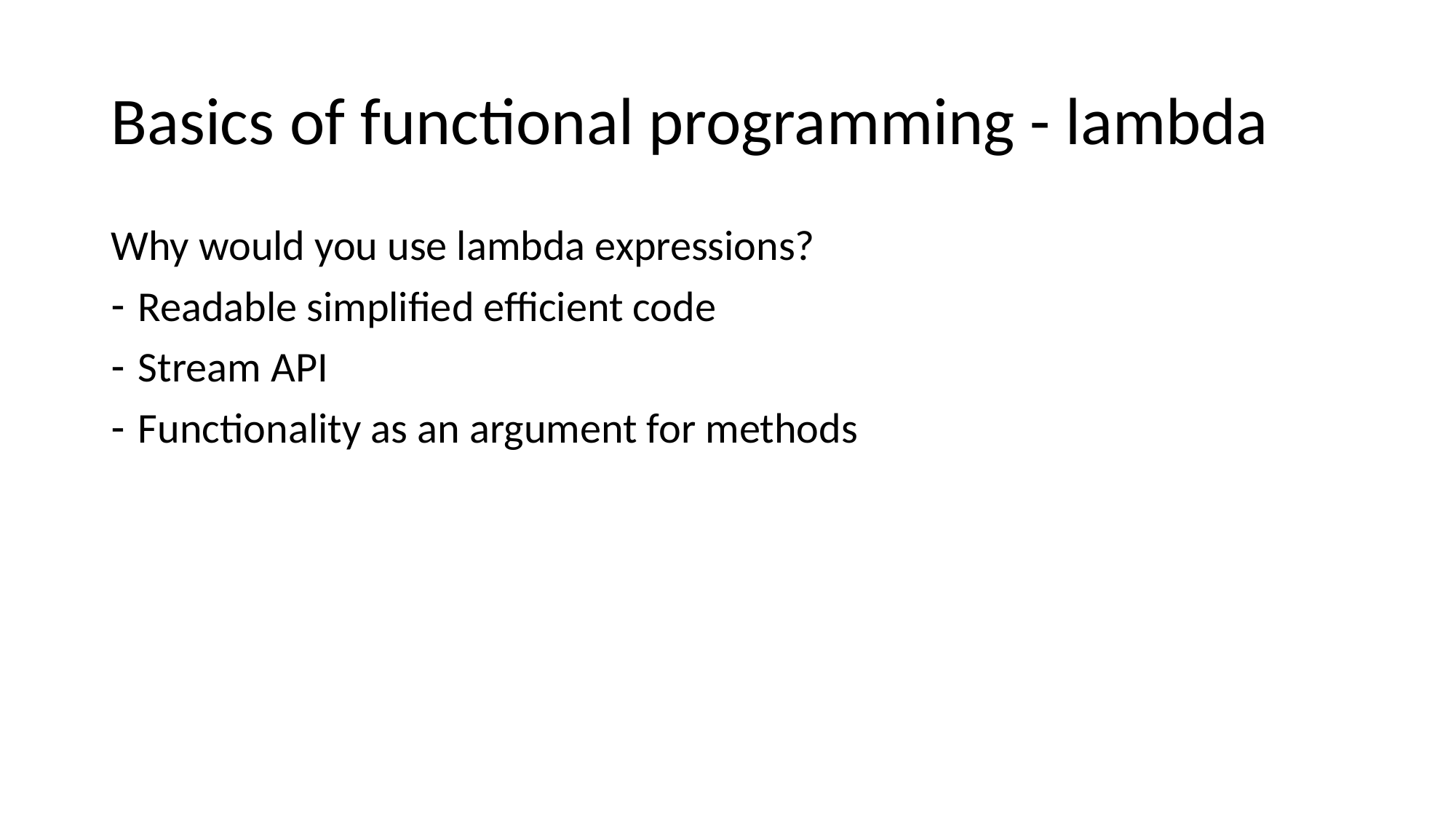

# Basics of functional programming - lambda
Why would you use lambda expressions?
Readable simplified efficient code
Stream API
Functionality as an argument for methods